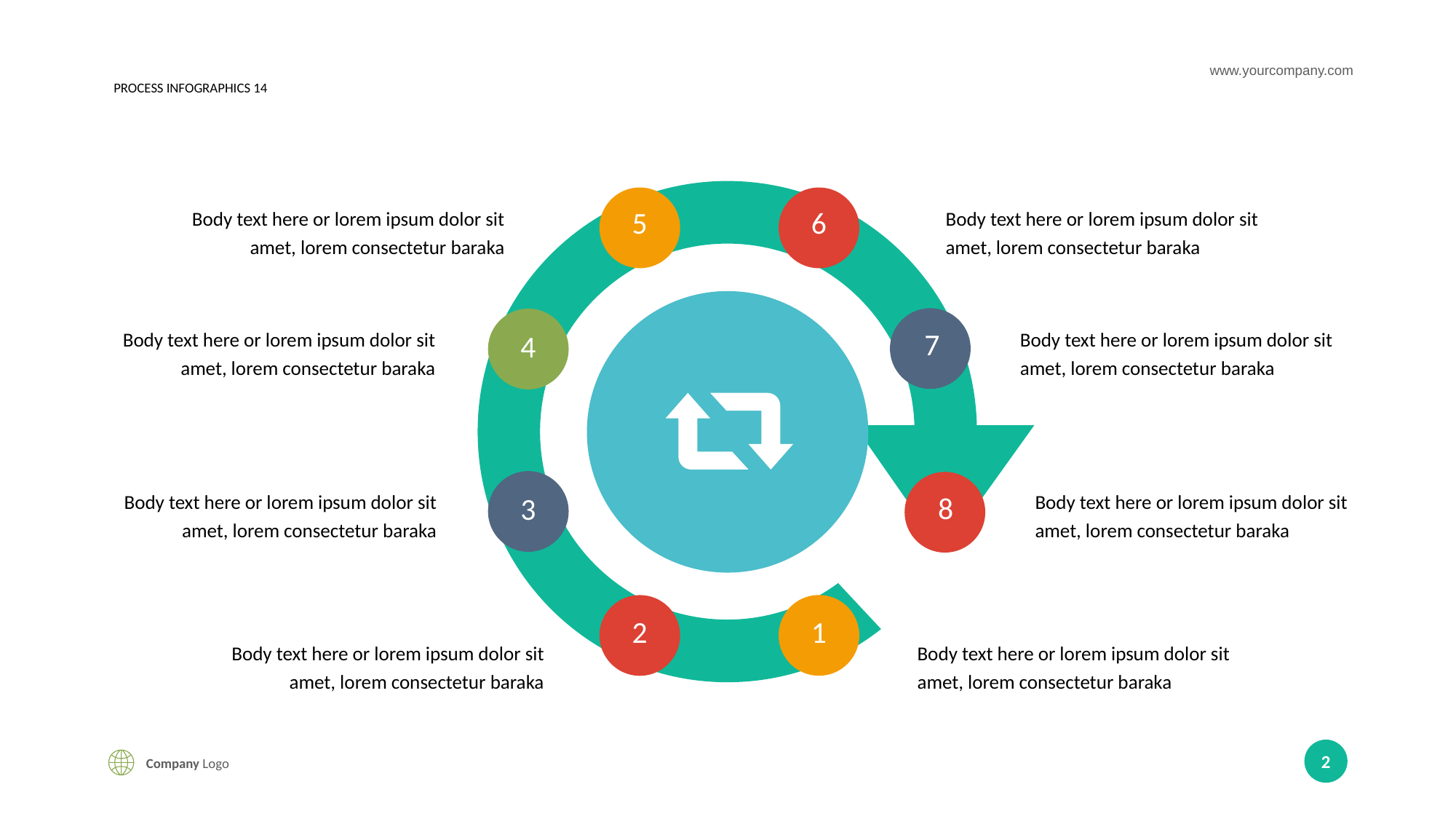

www.yourcompany.com
PROCESS INFOGRAPHICS 14

Body text here or lorem ipsum dolor sit amet, lorem consectetur baraka
Body text here or lorem ipsum dolor sit amet, lorem consectetur baraka
5
6

Body text here or lorem ipsum dolor sit amet, lorem consectetur baraka
Body text here or lorem ipsum dolor sit amet, lorem consectetur baraka
7
4

Body text here or lorem ipsum dolor sit amet, lorem consectetur baraka
Body text here or lorem ipsum dolor sit amet, lorem consectetur baraka
8
3

2
1
Body text here or lorem ipsum dolor sit amet, lorem consectetur baraka
Body text here or lorem ipsum dolor sit amet, lorem consectetur baraka

2

Company Logo